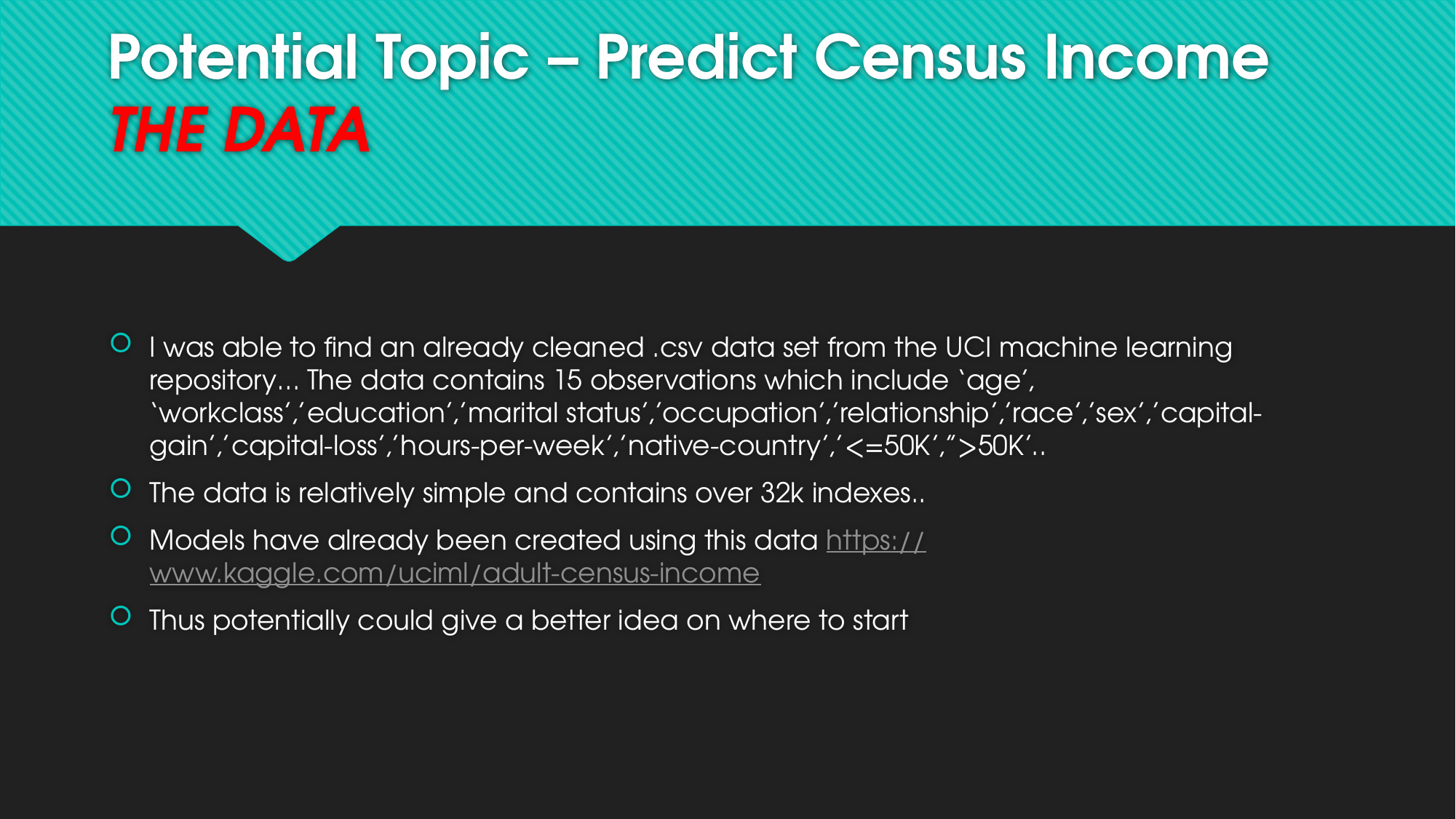

# Potential Topic – Predict Census Income THE DATA
I was able to find an already cleaned .csv data set from the UCI machine learning repository… The data contains 15 observations which include ‘age’, ‘workclass’,’education’,’marital status’,’occupation’,’relationship’,’race’,’sex’,’capital-gain’,’capital-loss’,’hours-per-week’,’native-country’,’<=50K’,”>50K’..
The data is relatively simple and contains over 32k indexes..
Models have already been created using this data https://www.kaggle.com/uciml/adult-census-income
Thus potentially could give a better idea on where to start